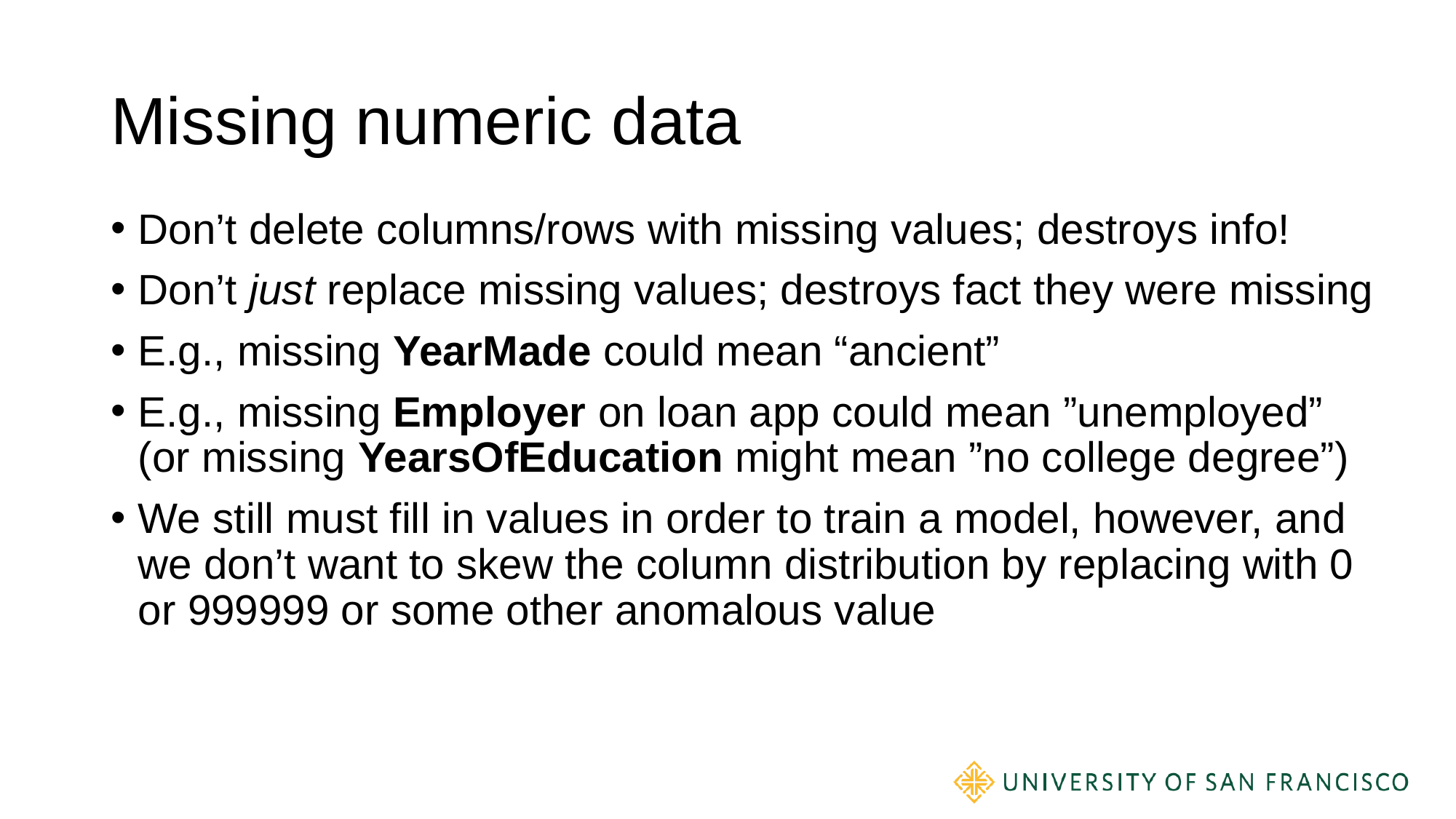

# Missing numeric data
Don’t delete columns/rows with missing values; destroys info!
Don’t just replace missing values; destroys fact they were missing
E.g., missing YearMade could mean “ancient”
E.g., missing Employer on loan app could mean ”unemployed” (or missing YearsOfEducation might mean ”no college degree”)
We still must fill in values in order to train a model, however, and we don’t want to skew the column distribution by replacing with 0 or 999999 or some other anomalous value